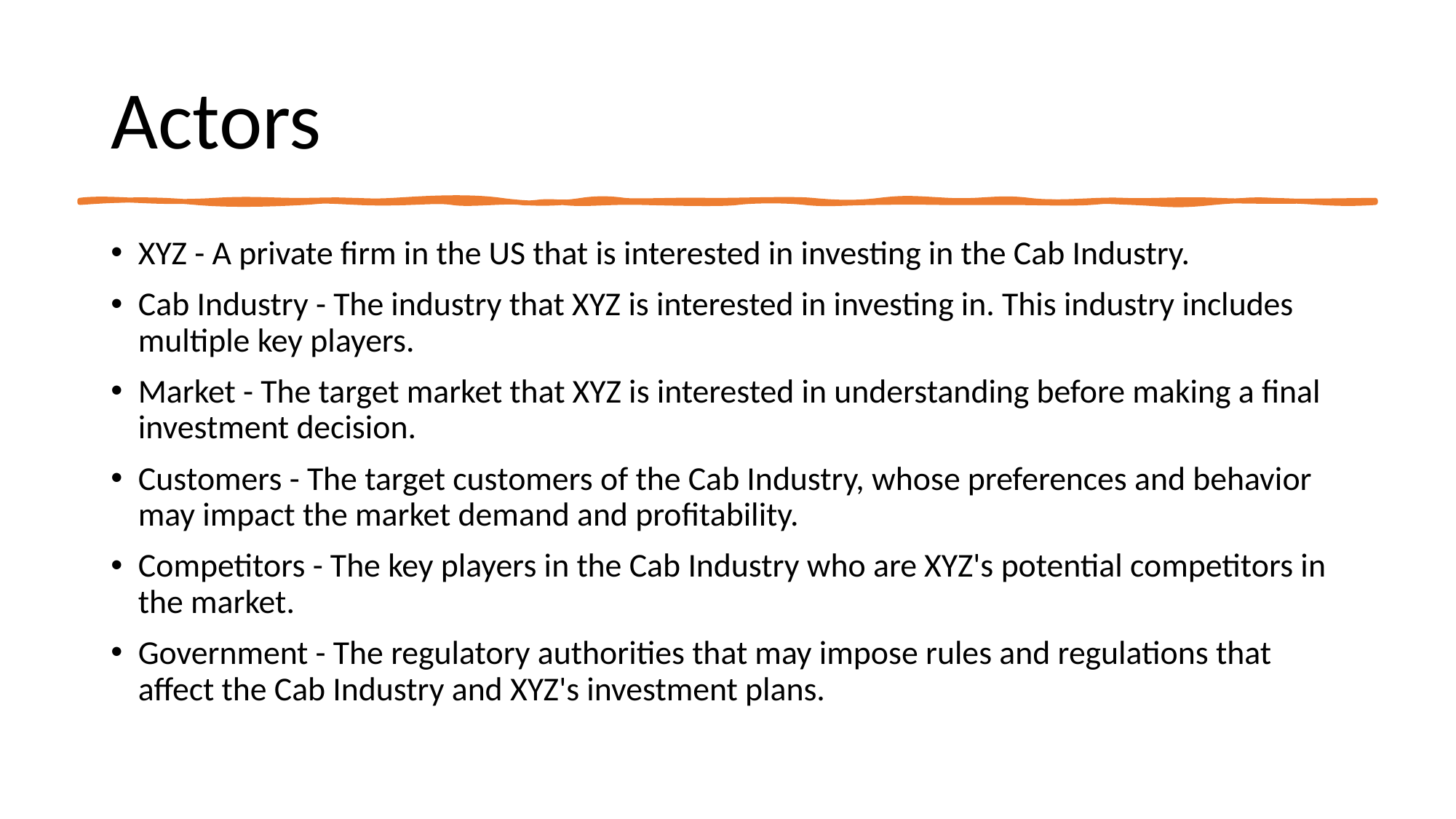

# Actors

XYZ - A private firm in the US that is interested in investing in the Cab Industry.
Cab Industry - The industry that XYZ is interested in investing in. This industry includes multiple key players.
Market - The target market that XYZ is interested in understanding before making a final investment decision.
Customers - The target customers of the Cab Industry, whose preferences and behavior may impact the market demand and profitability.
Competitors - The key players in the Cab Industry who are XYZ's potential competitors in the market.
Government - The regulatory authorities that may impose rules and regulations that affect the Cab Industry and XYZ's investment plans.